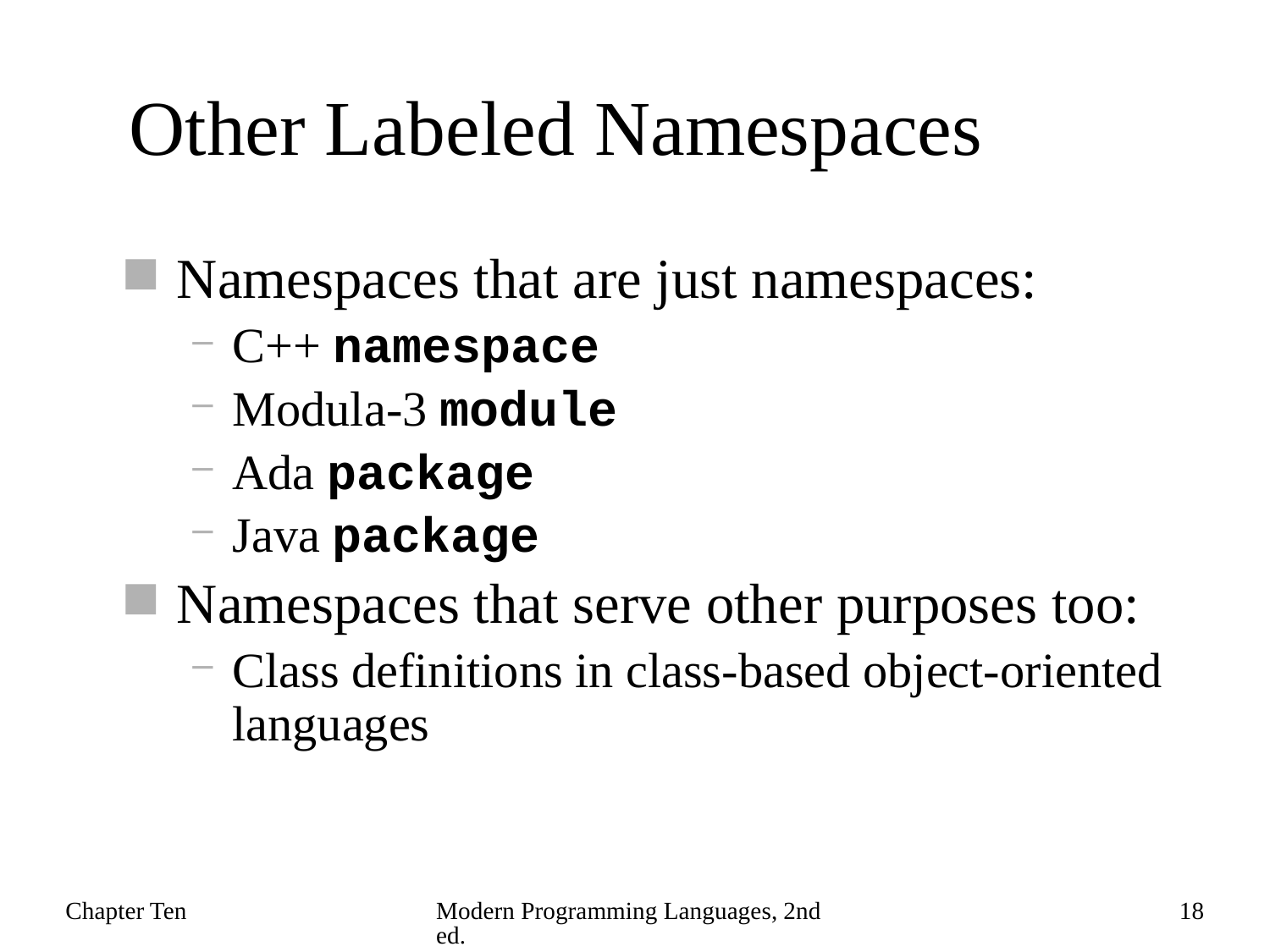

# Other Labeled Namespaces
Namespaces that are just namespaces:
C++ namespace
Modula-3 module
Ada package
Java package
Namespaces that serve other purposes too:
Class definitions in class-based object-oriented languages
Chapter Ten
Modern Programming Languages, 2nd ed.
18